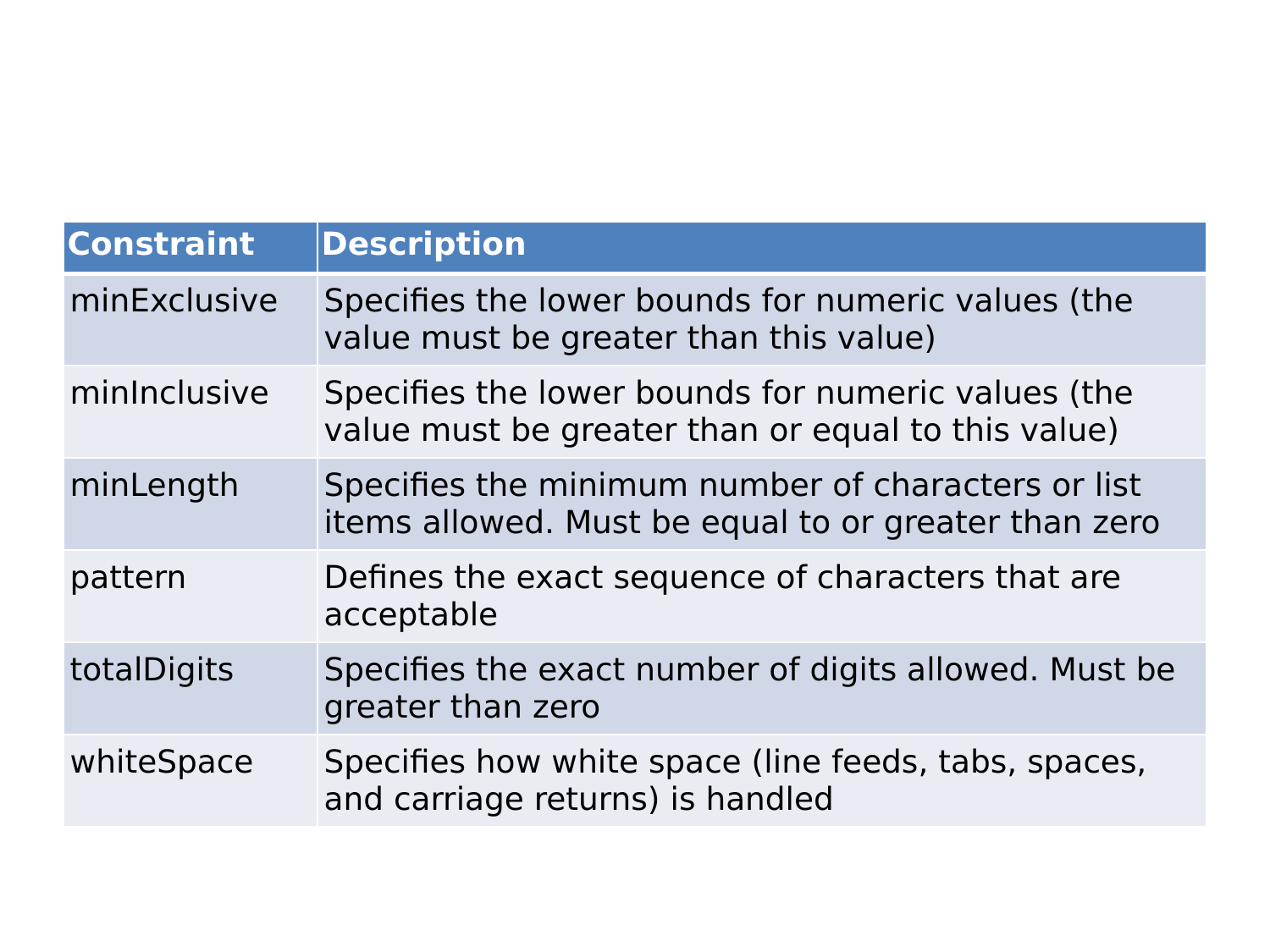

#
| Constraint | Description |
| --- | --- |
| minExclusive | Specifies the lower bounds for numeric values (the value must be greater than this value) |
| minInclusive | Specifies the lower bounds for numeric values (the value must be greater than or equal to this value) |
| minLength | Specifies the minimum number of characters or list items allowed. Must be equal to or greater than zero |
| pattern | Defines the exact sequence of characters that are acceptable |
| totalDigits | Specifies the exact number of digits allowed. Must be greater than zero |
| whiteSpace | Specifies how white space (line feeds, tabs, spaces, and carriage returns) is handled |